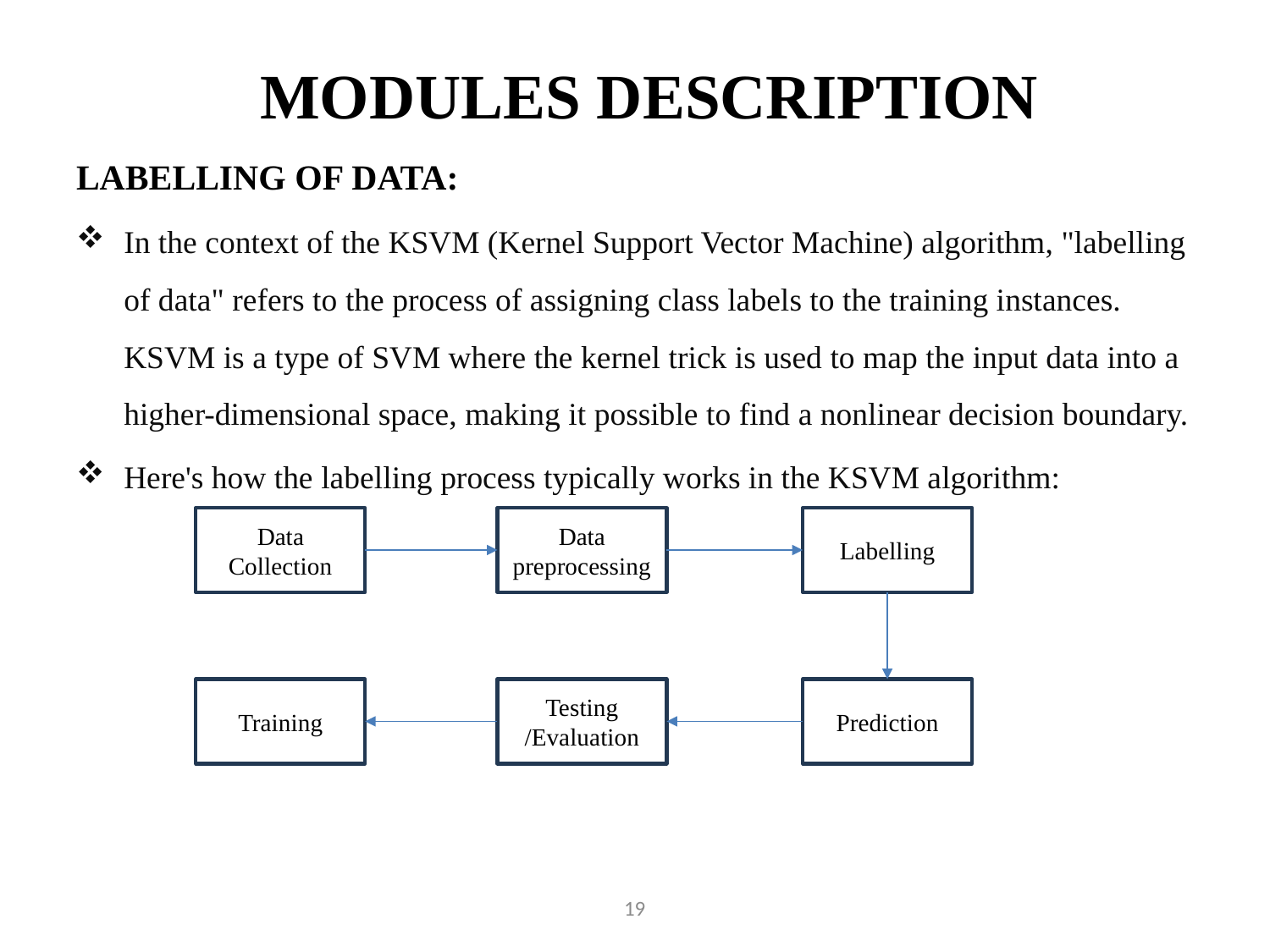

# MODULES DESCRIPTION
LABELLING OF DATA:
In the context of the KSVM (Kernel Support Vector Machine) algorithm, "labelling of data" refers to the process of assigning class labels to the training instances. KSVM is a type of SVM where the kernel trick is used to map the input data into a higher-dimensional space, making it possible to find a nonlinear decision boundary.
Here's how the labelling process typically works in the KSVM algorithm:

Data Collection
Data preprocessing
Labelling
Training
Testing /Evaluation
Prediction
19